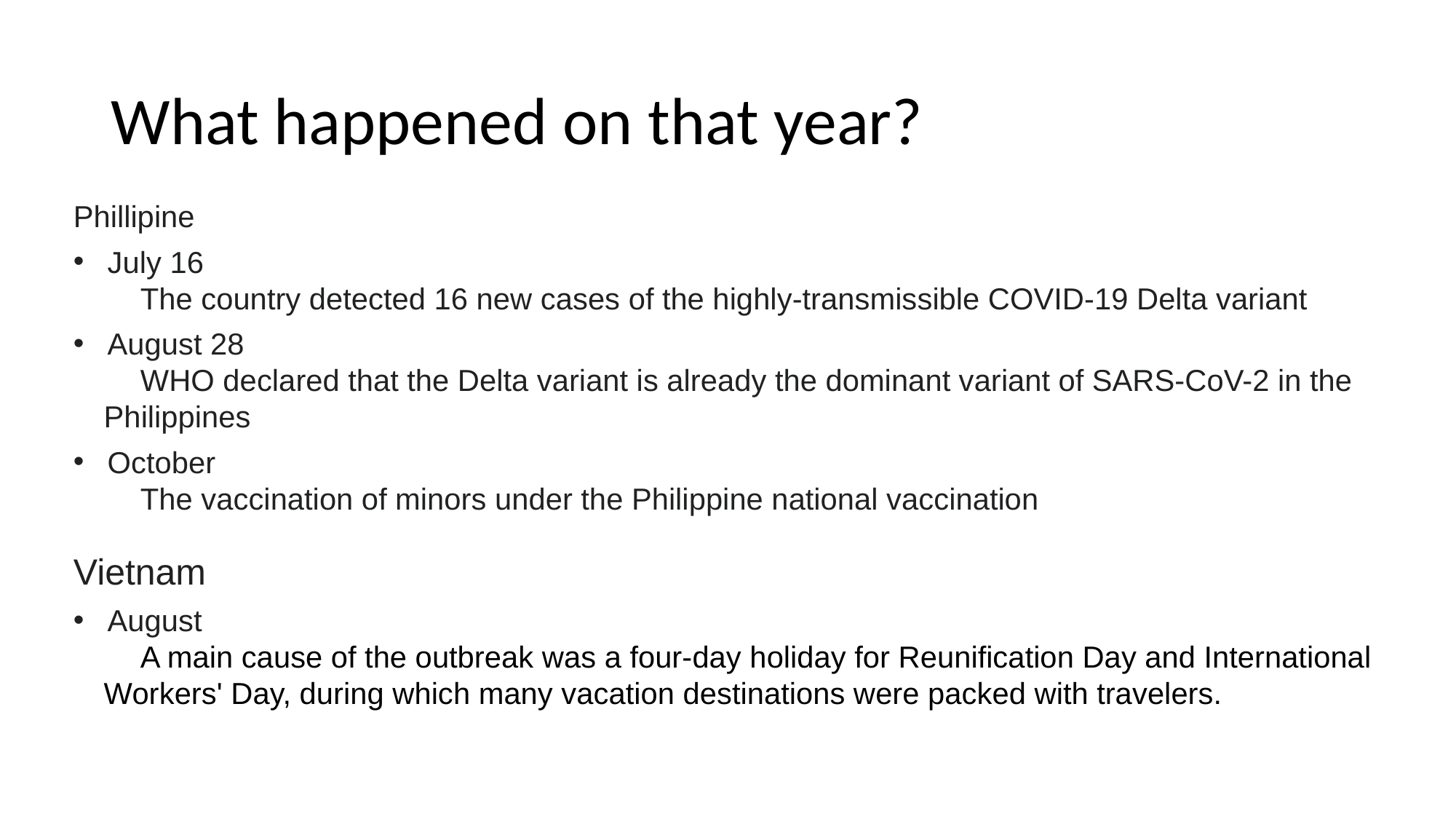

# What happened on that year?
Phillipine
July 16
        The country detected 16 new cases of the highly-transmissible COVID-19 Delta variant
August 28
        WHO declared that the Delta variant is already the dominant variant of SARS-CoV-2 in the …Philippines
October
        The vaccination of minors under the Philippine national vaccination

Vietnam
August
        A main cause of the outbreak was a four-day holiday for Reunification Day and International …Workers' Day, during which many vacation destinations were packed with travelers.